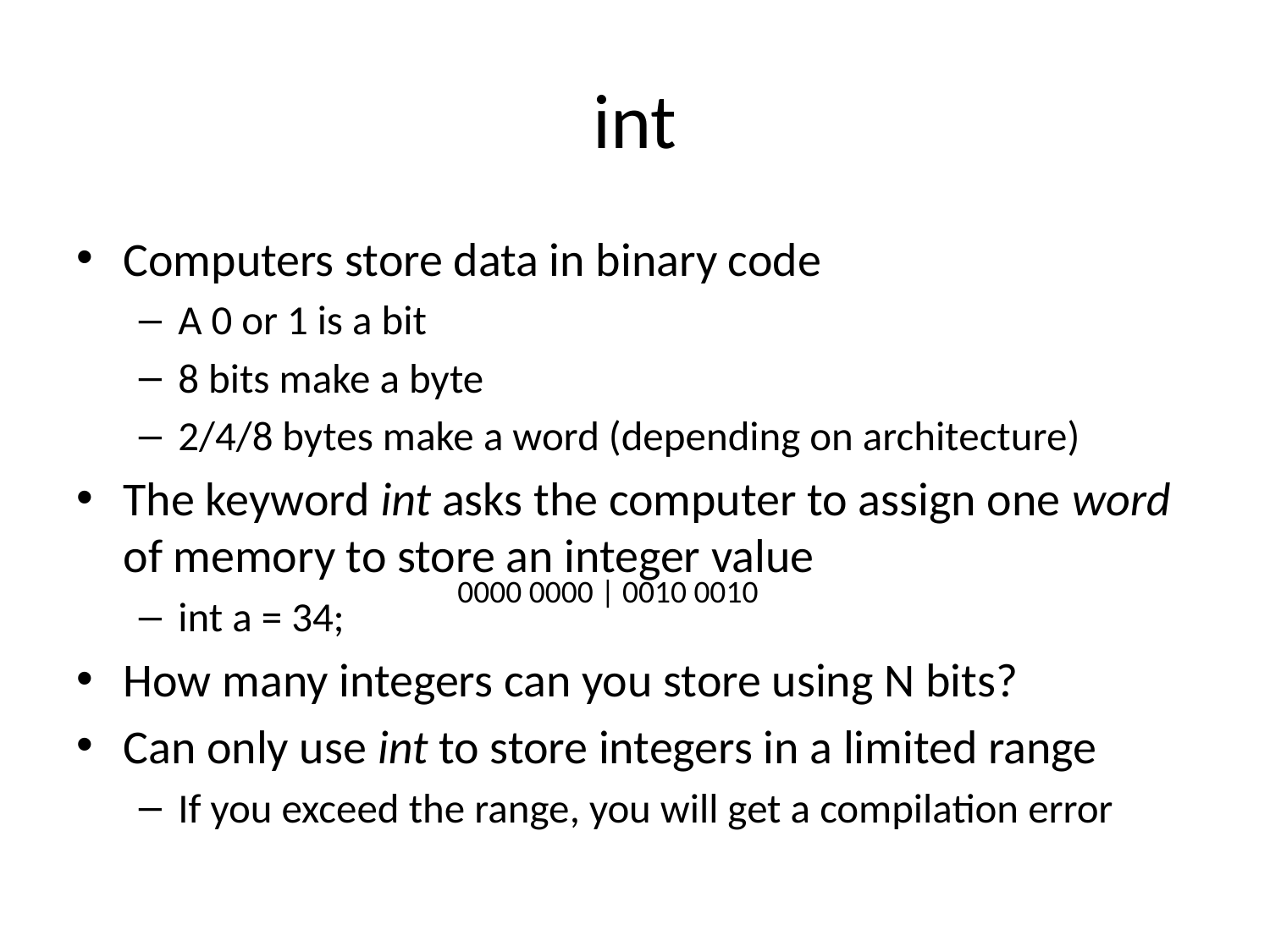

# int
Computers store data in binary code
A 0 or 1 is a bit
8 bits make a byte
2/4/8 bytes make a word (depending on architecture)
The keyword int asks the computer to assign one word of memory to store an integer value
int a = 34;
How many integers can you store using N bits?
Can only use int to store integers in a limited range
If you exceed the range, you will get a compilation error
0000 0000 | 0010 0010